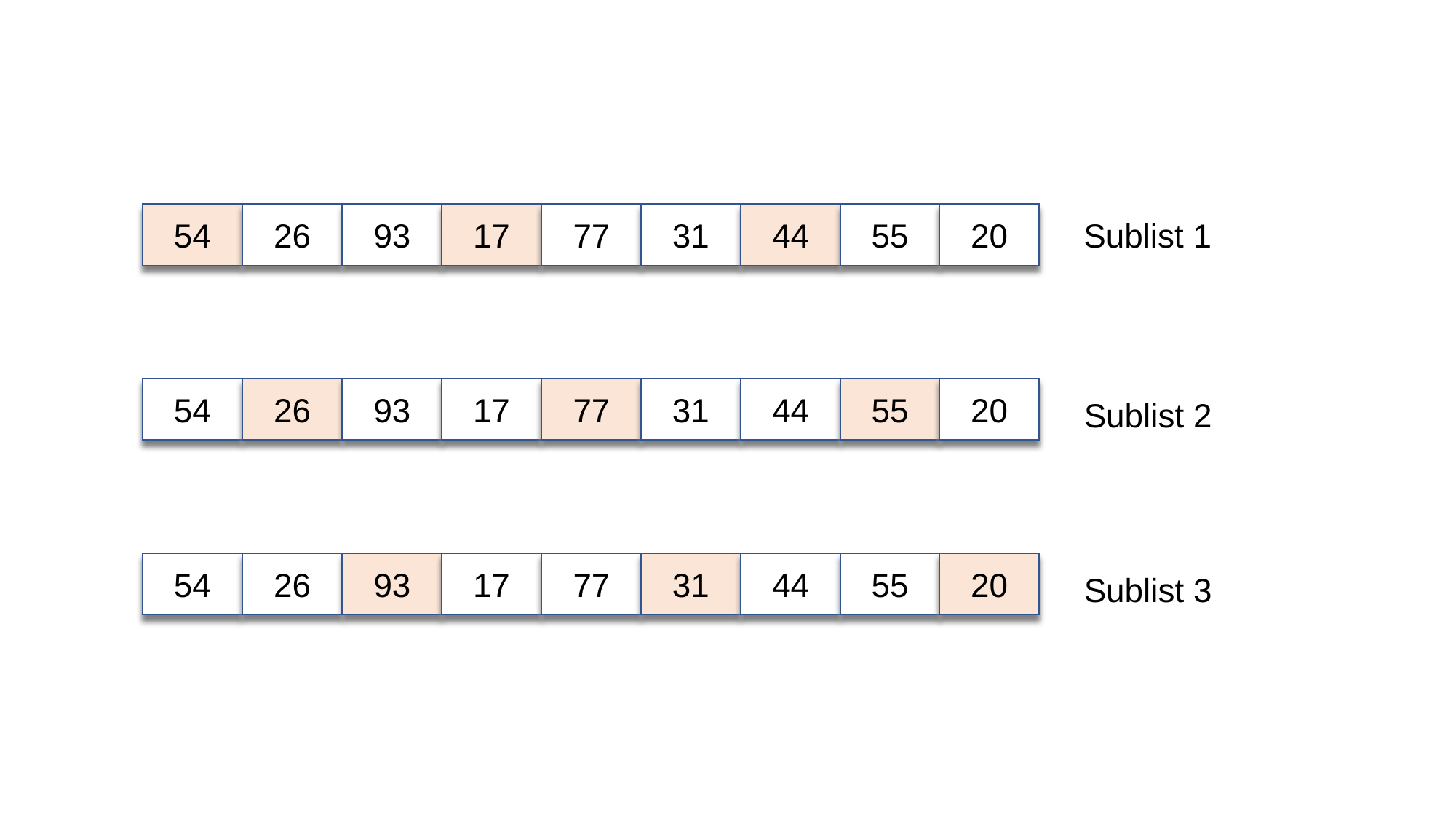

54
26
93
17
77
31
44
55
20
Sublist 1
54
26
93
17
77
31
44
55
20
Sublist 2
54
26
93
17
77
31
44
55
20
Sublist 3